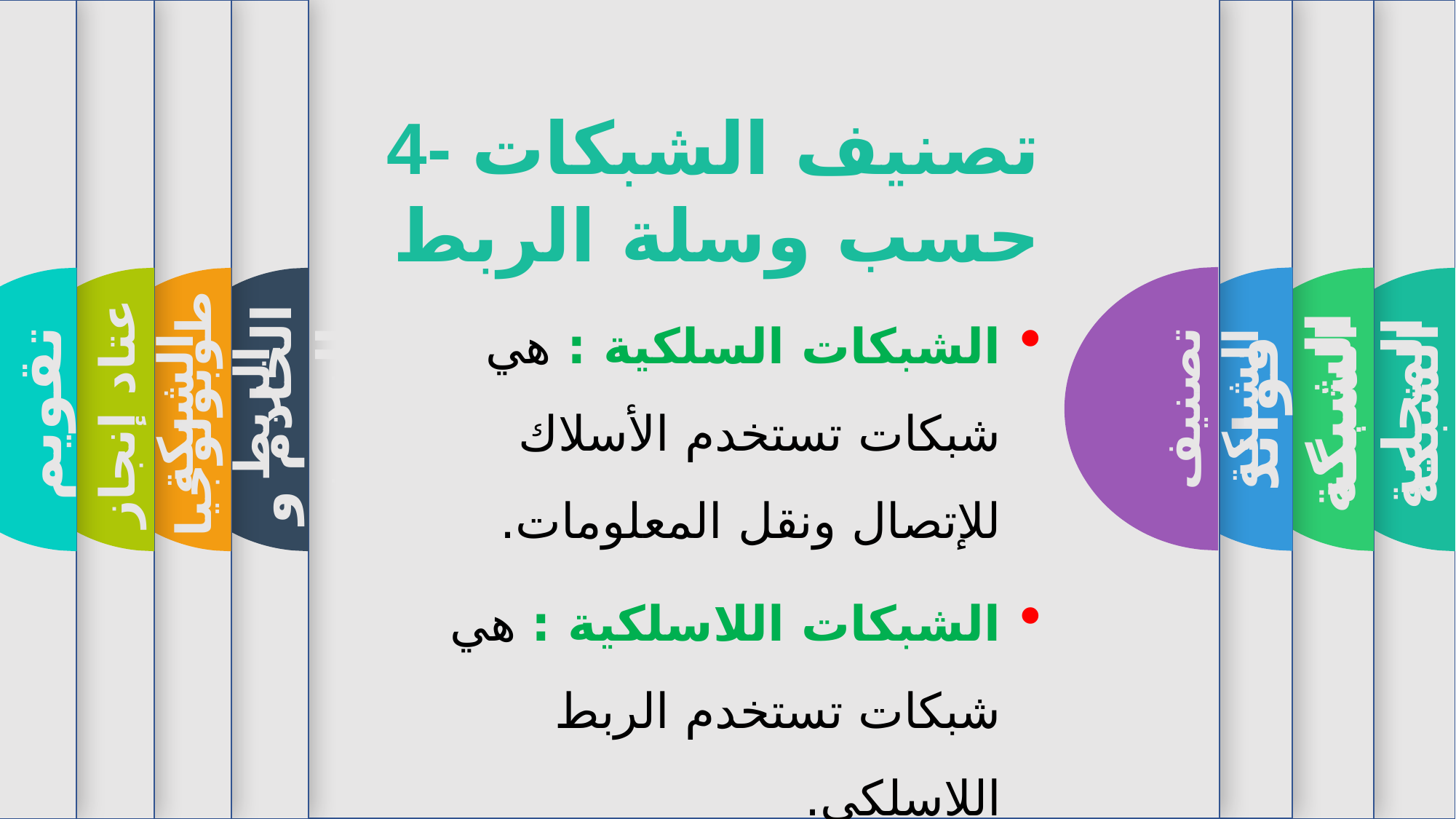

تقويم

عتاد إنجاز الشبكة

الخادم و الزبون

الشبكة

تصنيف الشبكة

فوائد الشبكة

الشبكة المحلية

طوبولوجيا الربط
4- تصنيف الشبكات حسب وسلة الربط
الشبكات السلكية : هي شبكات تستخدم الأسلاك للإتصال ونقل المعلومات.
الشبكات اللاسلكية : هي شبكات تستخدم الربط اللاسلكي.